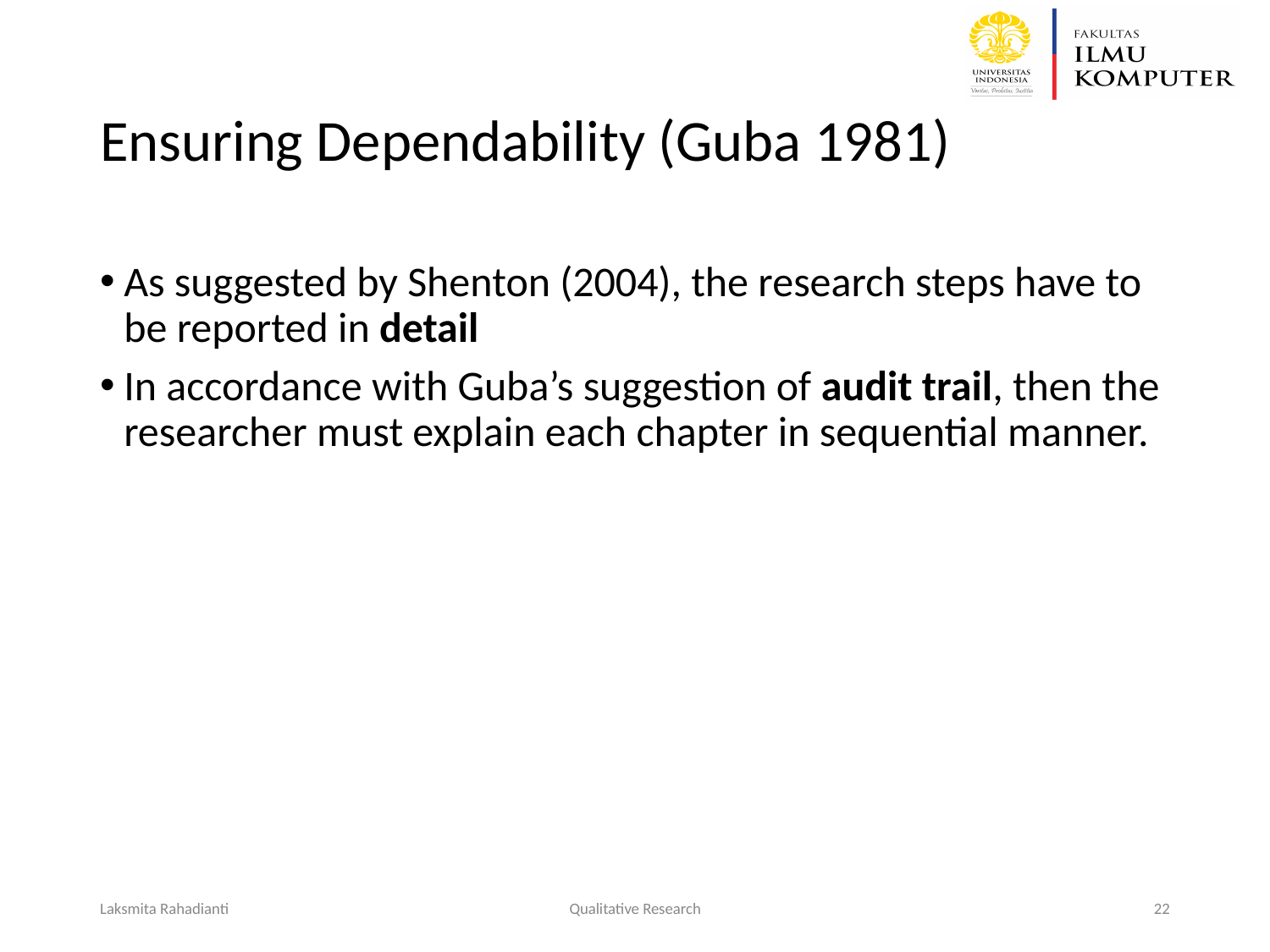

# Ensuring Dependability (Guba 1981)
As suggested by Shenton (2004), the research steps have to be reported in detail
In accordance with Guba’s suggestion of audit trail, then the researcher must explain each chapter in sequential manner.
Laksmita Rahadianti
Qualitative Research
22